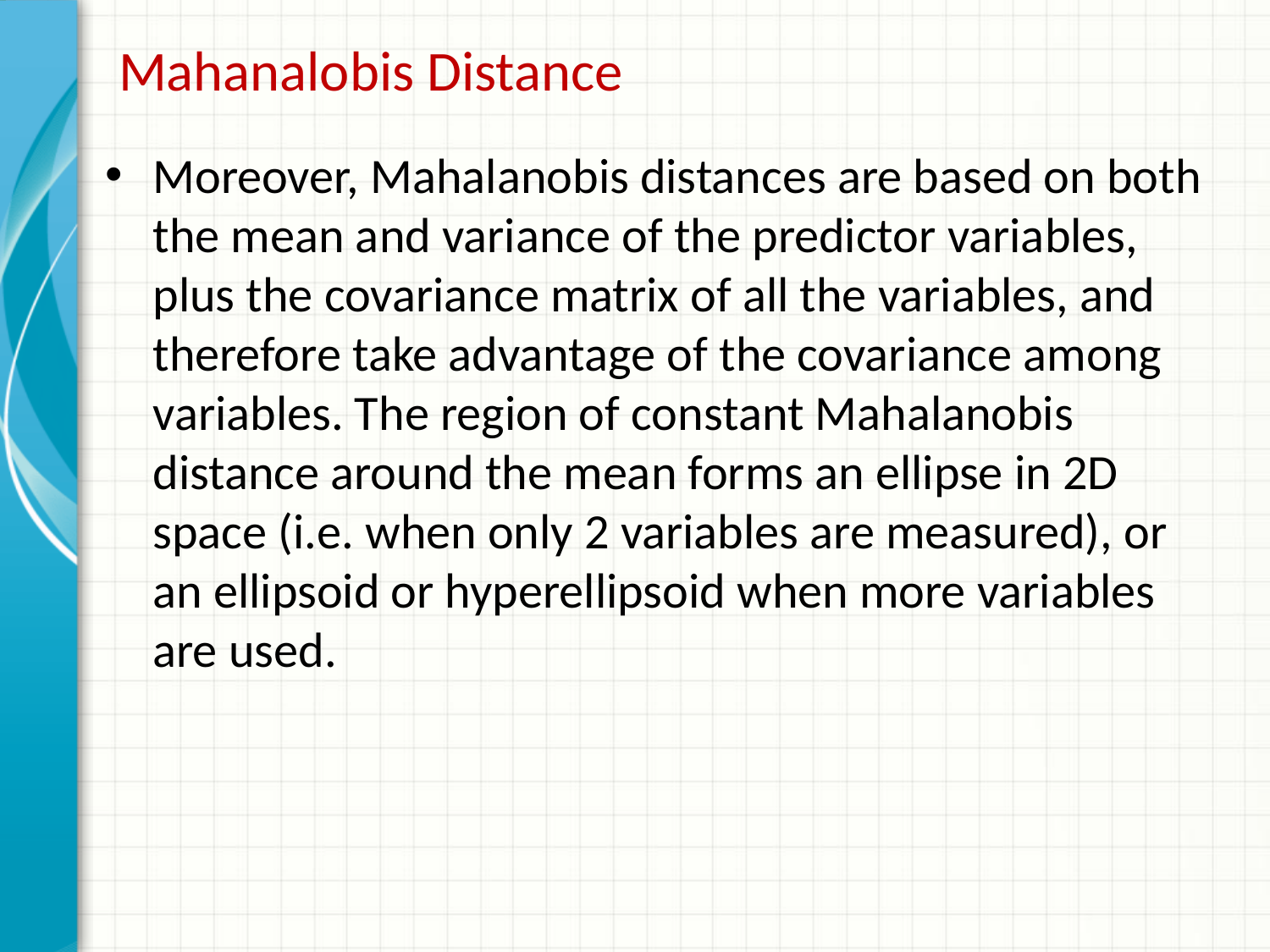

# Mahanalobis Distance
Moreover, Mahalanobis distances are based on both the mean and variance of the predictor variables, plus the covariance matrix of all the variables, and therefore take advantage of the covariance among variables. The region of constant Mahalanobis distance around the mean forms an ellipse in 2D space (i.e. when only 2 variables are measured), or an ellipsoid or hyperellipsoid when more variables are used.